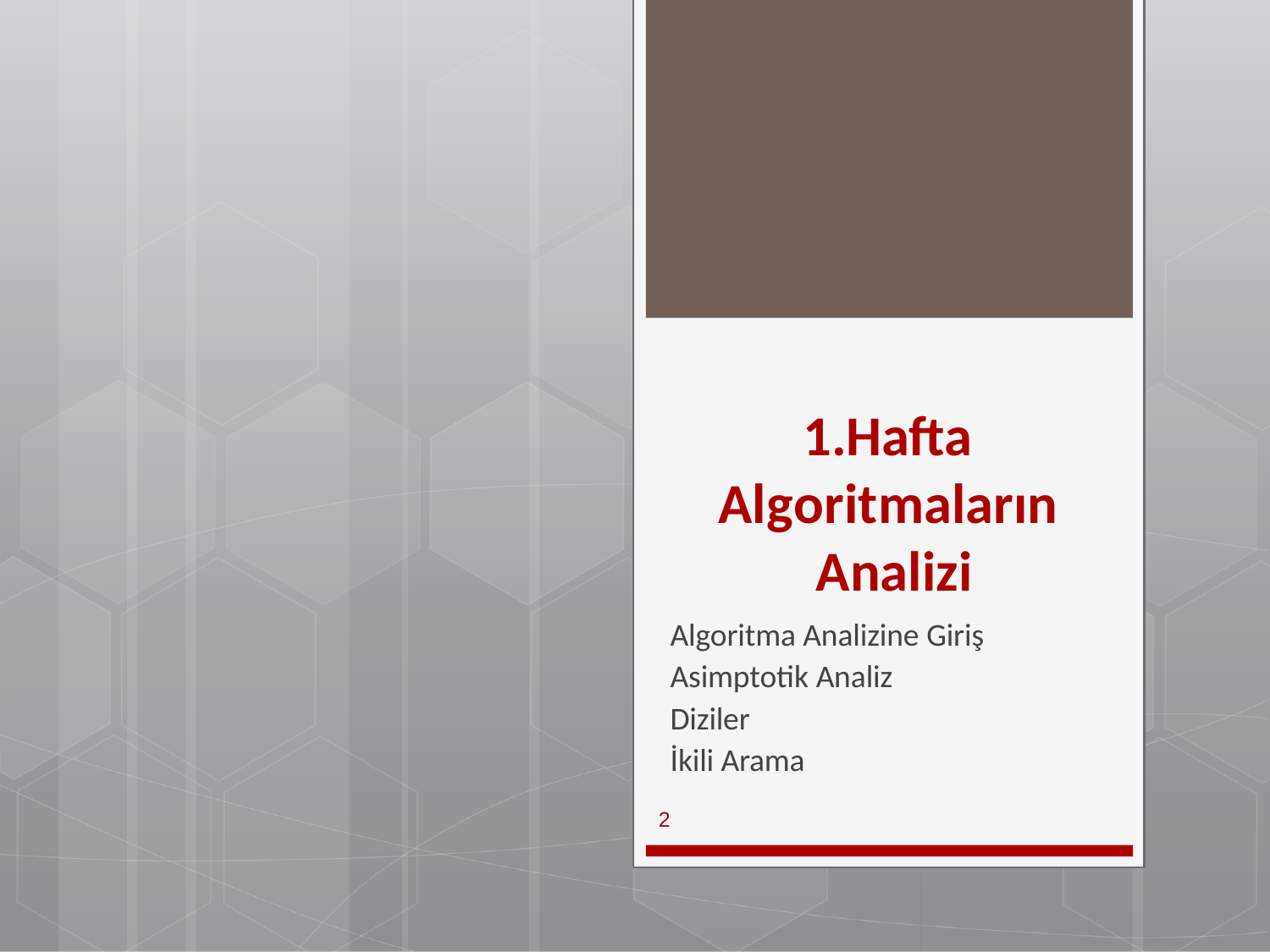

1.Hafta
Algoritmaların  Analizi
Algoritma Analizine Giriş
Asimptotik Analiz
Diziler
İkili Arama
2